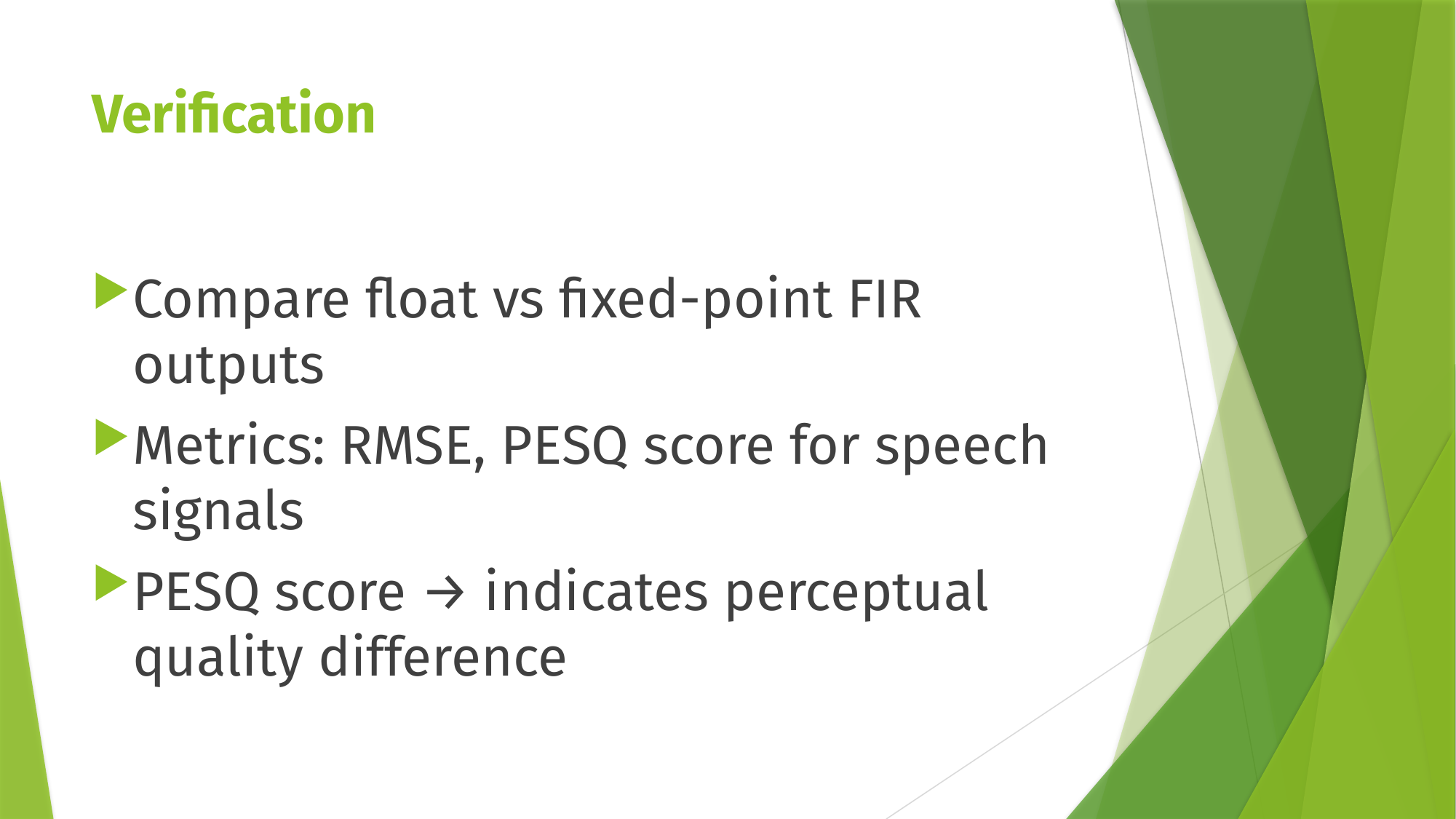

# Verification
Compare float vs fixed-point FIR outputs
Metrics: RMSE, PESQ score for speech signals
PESQ score → indicates perceptual quality difference